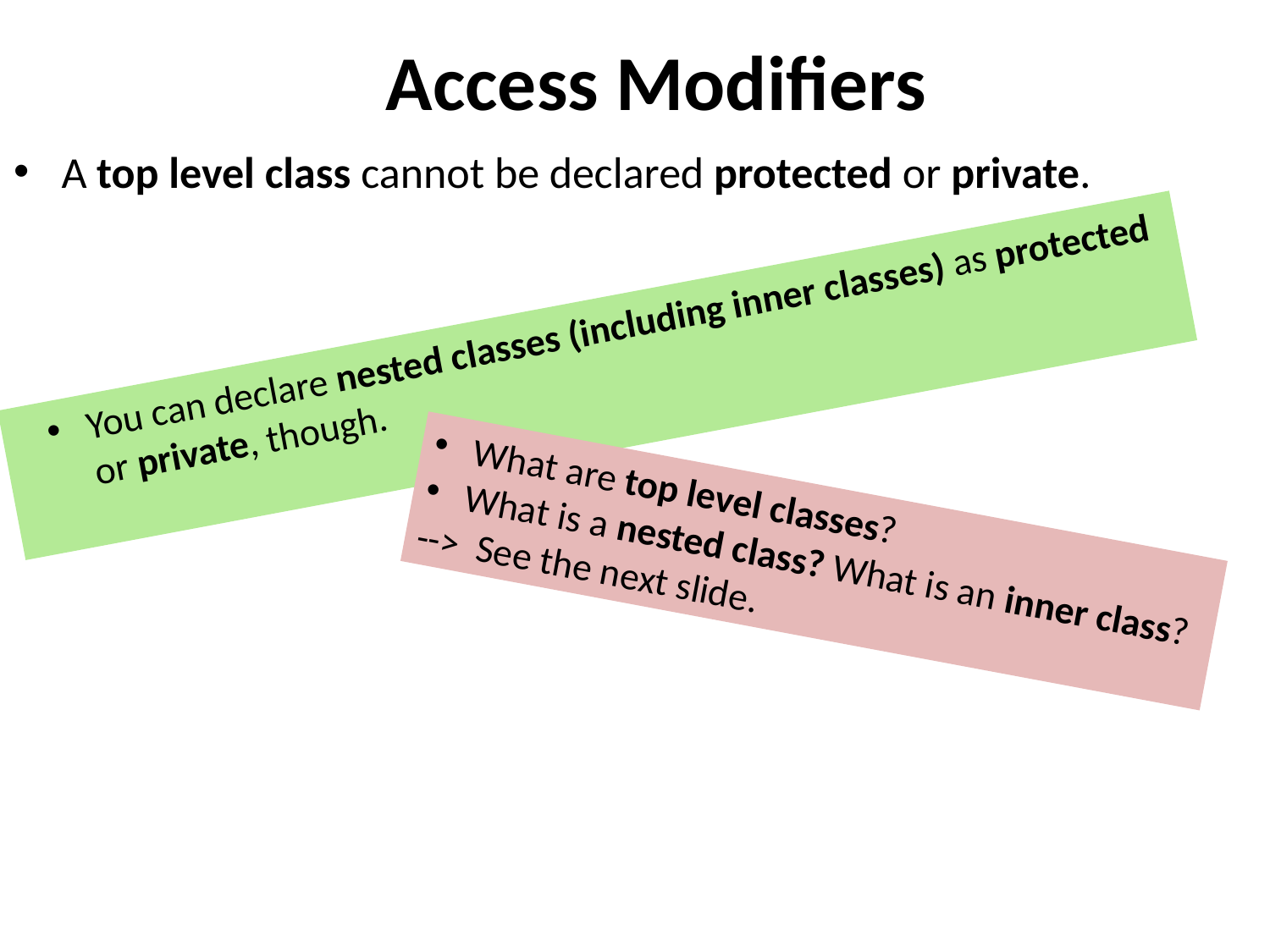

Access Modifiers
A top level class cannot be declared protected or private.
You can declare nested classes (including inner classes) as protected or private, though.

What are top level classes?
What is a nested class? What is an inner class?
-->  See the next slide.